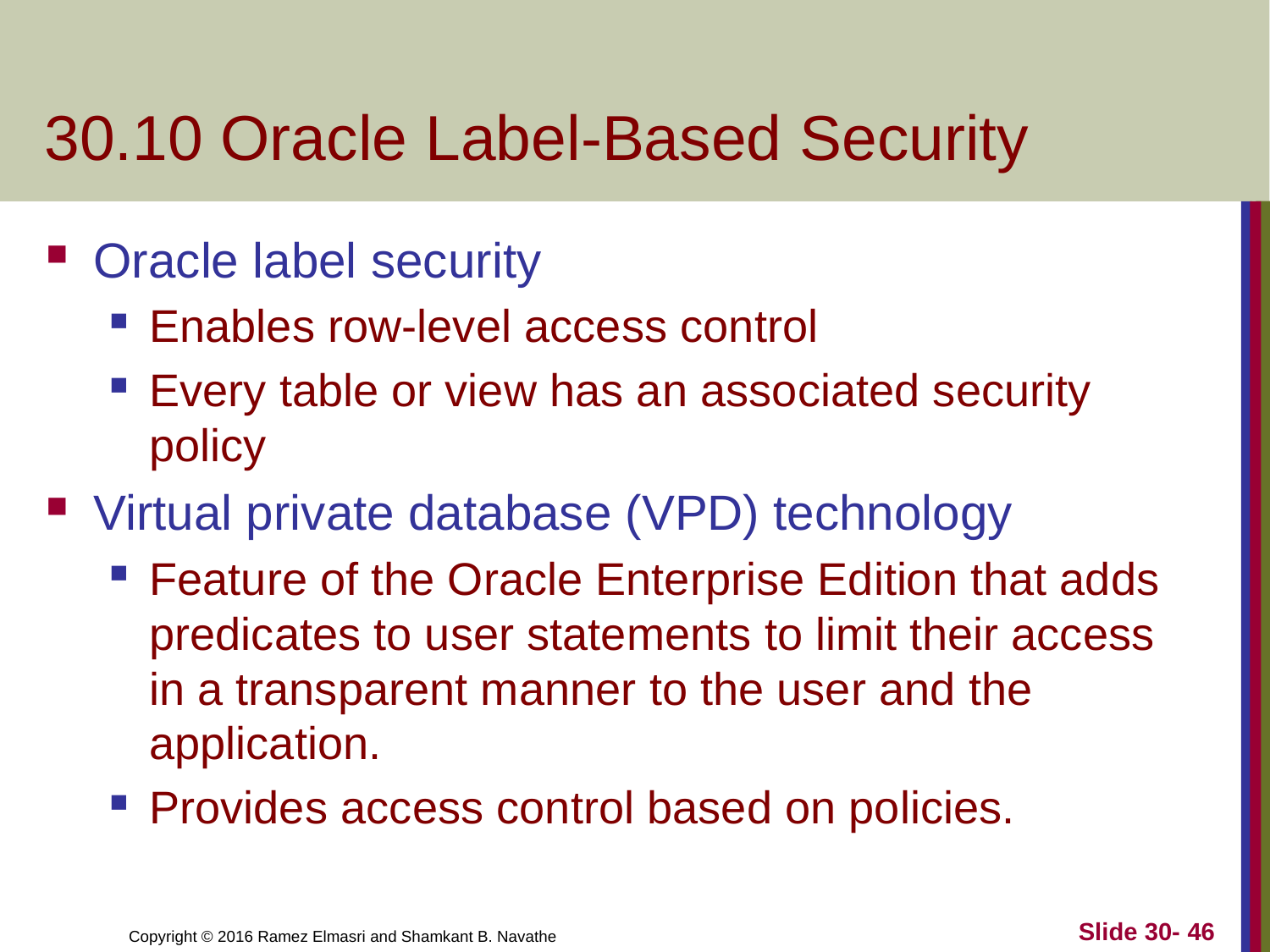

# 30.10 Oracle Label-Based Security
Oracle label security
Enables row-level access control
Every table or view has an associated security policy
Virtual private database (VPD) technology
Feature of the Oracle Enterprise Edition that adds predicates to user statements to limit their access in a transparent manner to the user and the application.
Provides access control based on policies.
Slide 30- 46